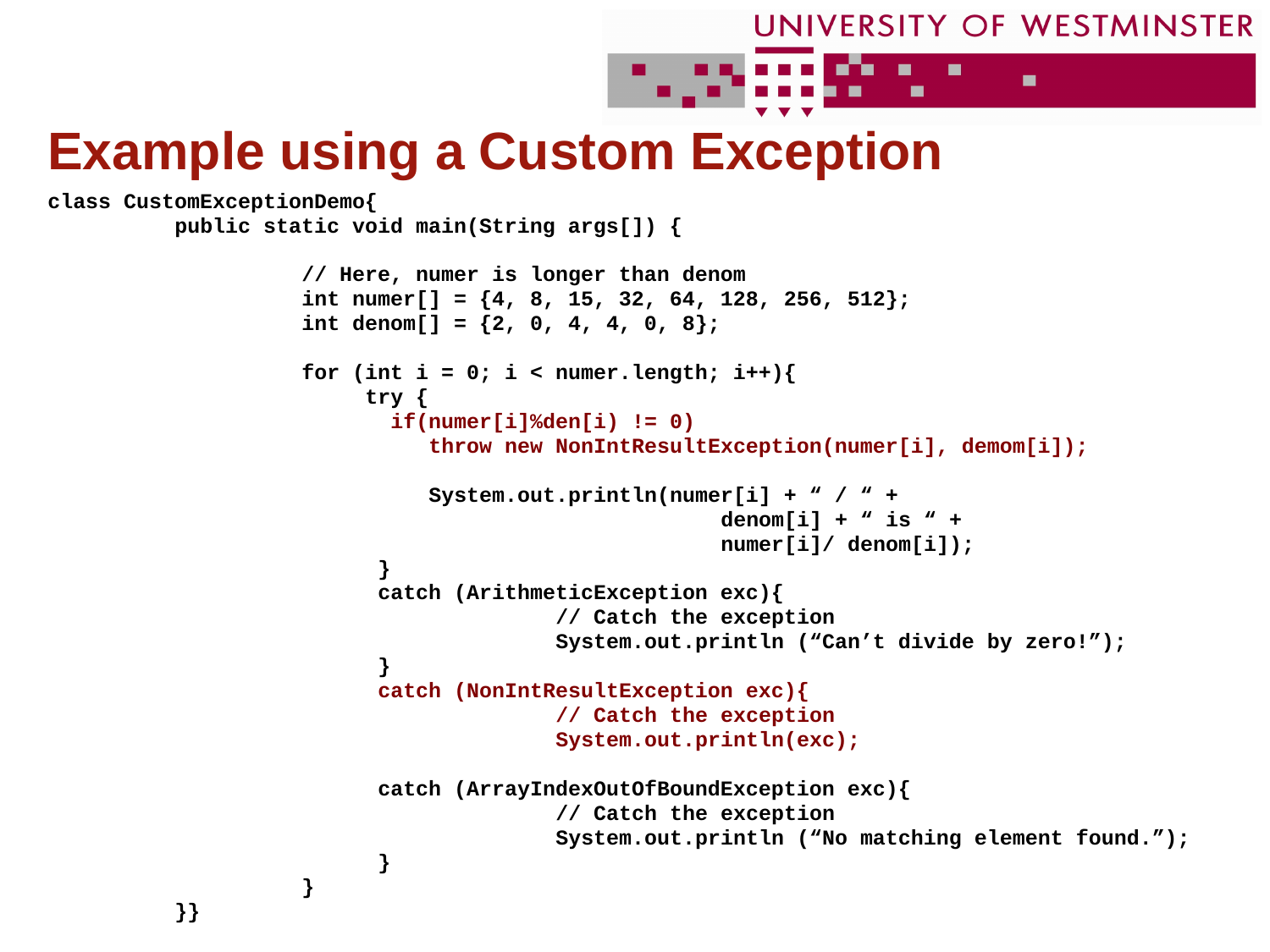

# Example using a Custom Exception
class CustomExceptionDemo{
	public static void main(String args[]) {

		// Here, numer is longer than denom
		int numer[] = {4, 8, 15, 32, 64, 128, 256, 512};
		int denom[] = {2, 0, 4, 4, 0, 8};

		for (int i = 0; i < numer.length; i++){
		     try {
		       if(numer[i]%den[i) != 0)
			throw new NonIntResultException(numer[i], demom[i]);

			System.out.println(numer[i] + “ / “ +
					   denom[i] + “ is “ +
					   numer[i]/ denom[i]);
		      }
		      catch (ArithmeticException exc){
				// Catch the exception
				System.out.println (“Can’t divide by zero!”);
		      }
		      catch (NonIntResultException exc){
				// Catch the exception
				System.out.println(exc);

		      catch (ArrayIndexOutOfBoundException exc){
				// Catch the exception
				System.out.println (“No matching element found.”);
		      }
		}
	}}